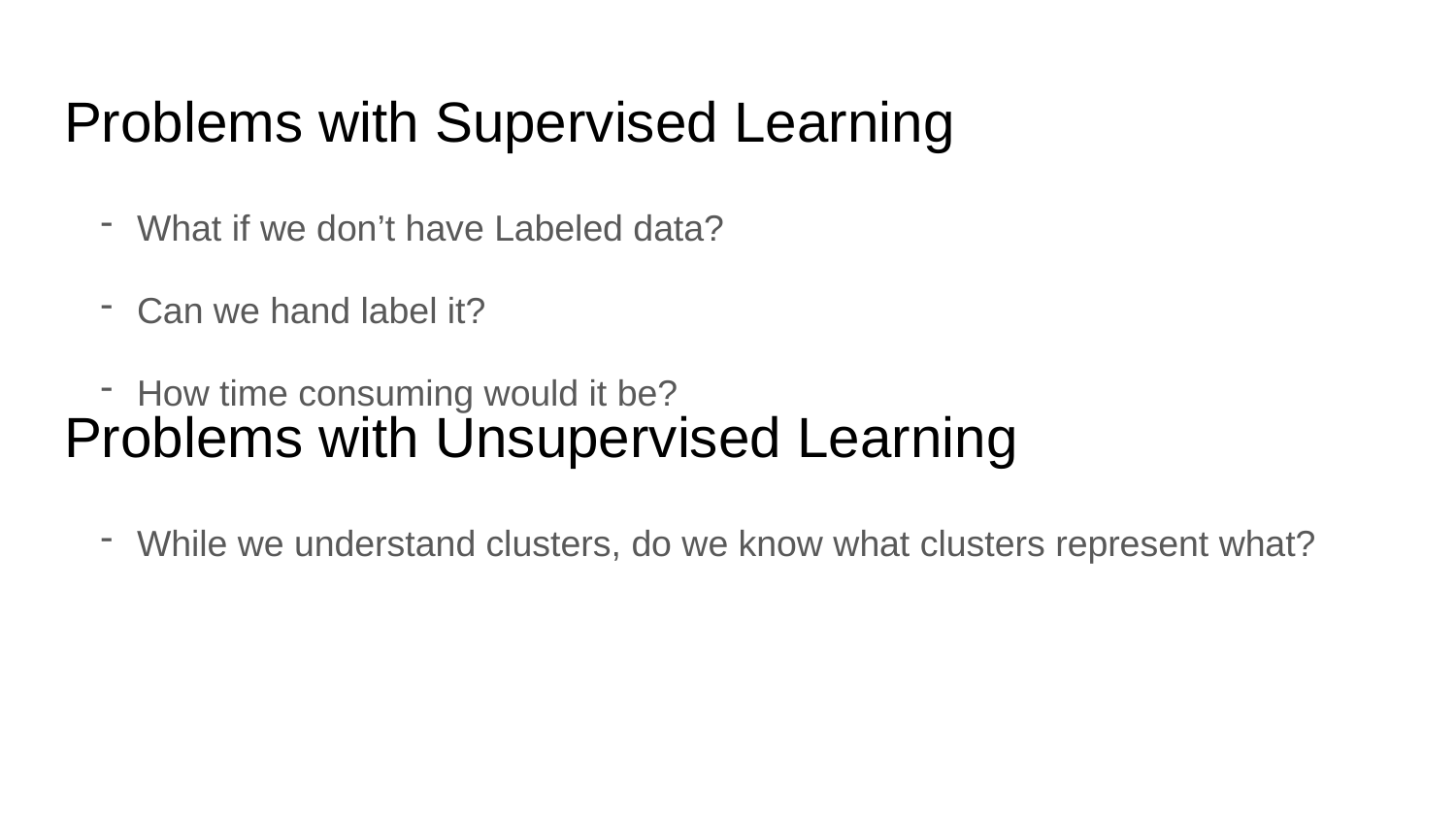

# Problems with Supervised Learning
What if we don’t have Labeled data?
Can we hand label it?
How time consuming would it be?
Problems with Unsupervised Learning
While we understand clusters, do we know what clusters represent what?